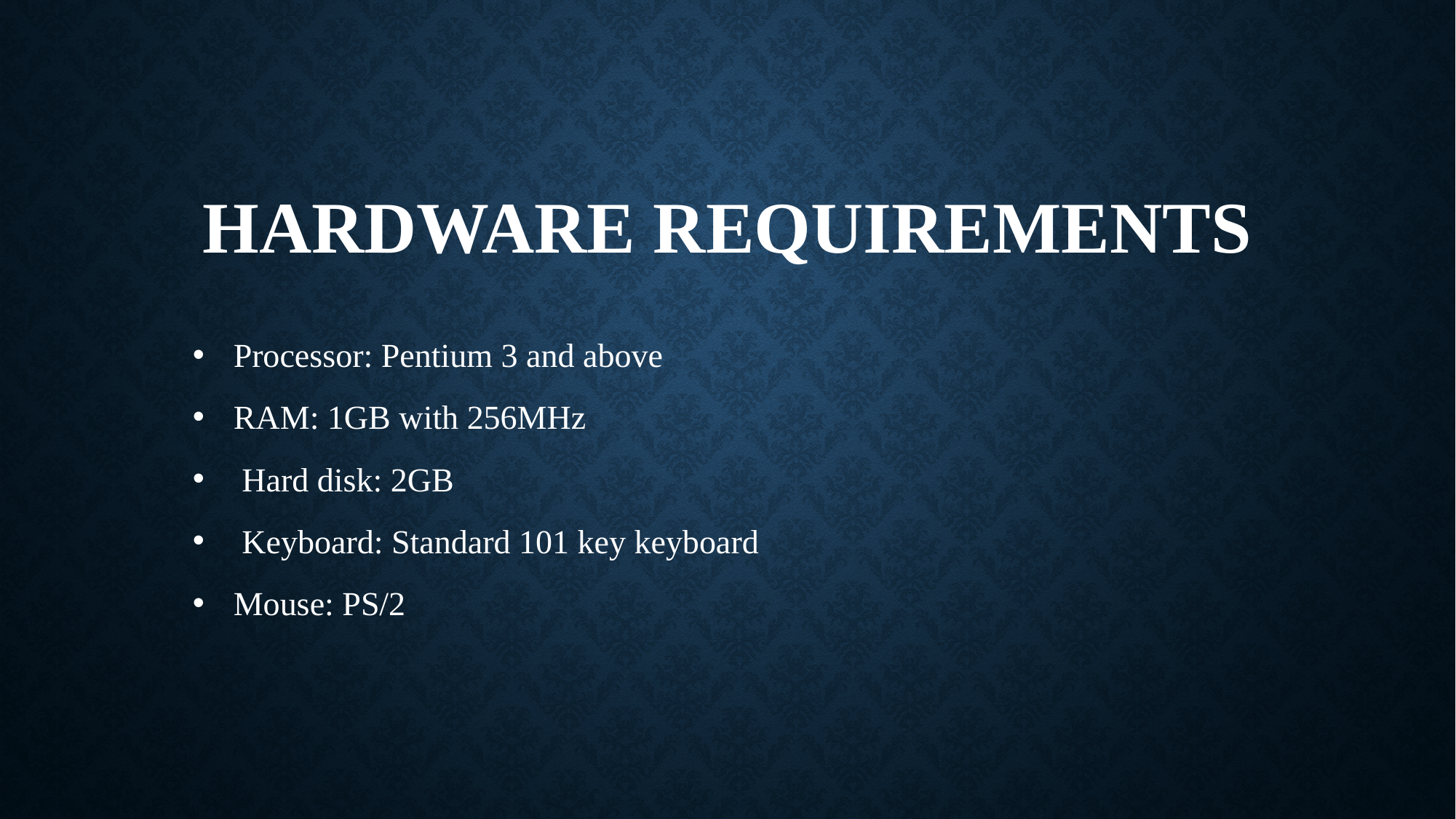

# Hardware Requirements
Processor: Pentium 3 and above
RAM: 1GB with 256MHz
 Hard disk: 2GB
 Keyboard: Standard 101 key keyboard
Mouse: PS/2